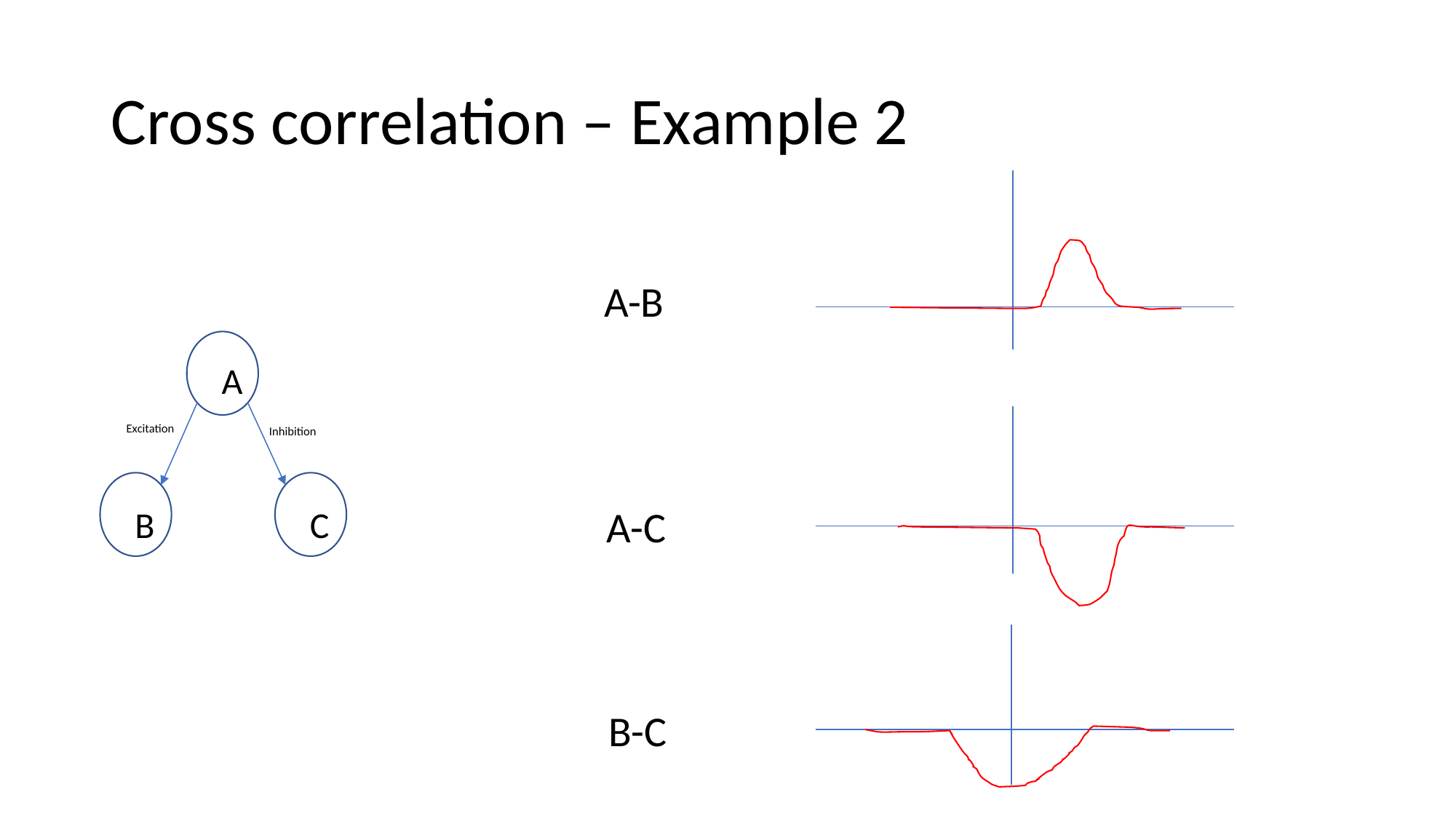

# Cross correlation – Example 2
A-B
A-C
B-C

A

B
C
Excitation
Inhibition